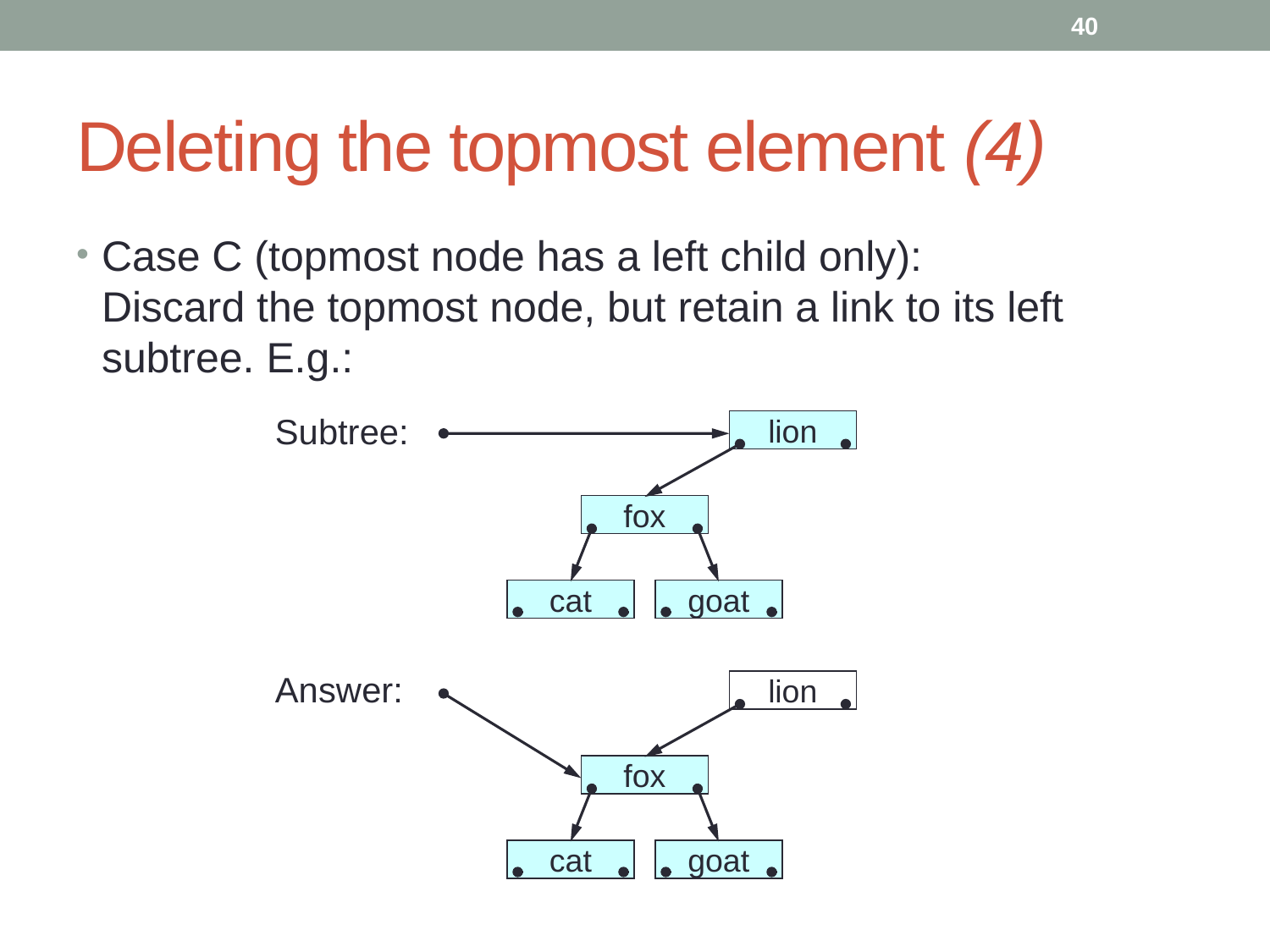

40
# Deleting the topmost element (4)
Case C (topmost node has a left child only):
Discard the topmost node, but retain a link to its left subtree. E.g.:
lion
Subtree:

fox

cat
goat

lion
Answer:

fox

cat
goat